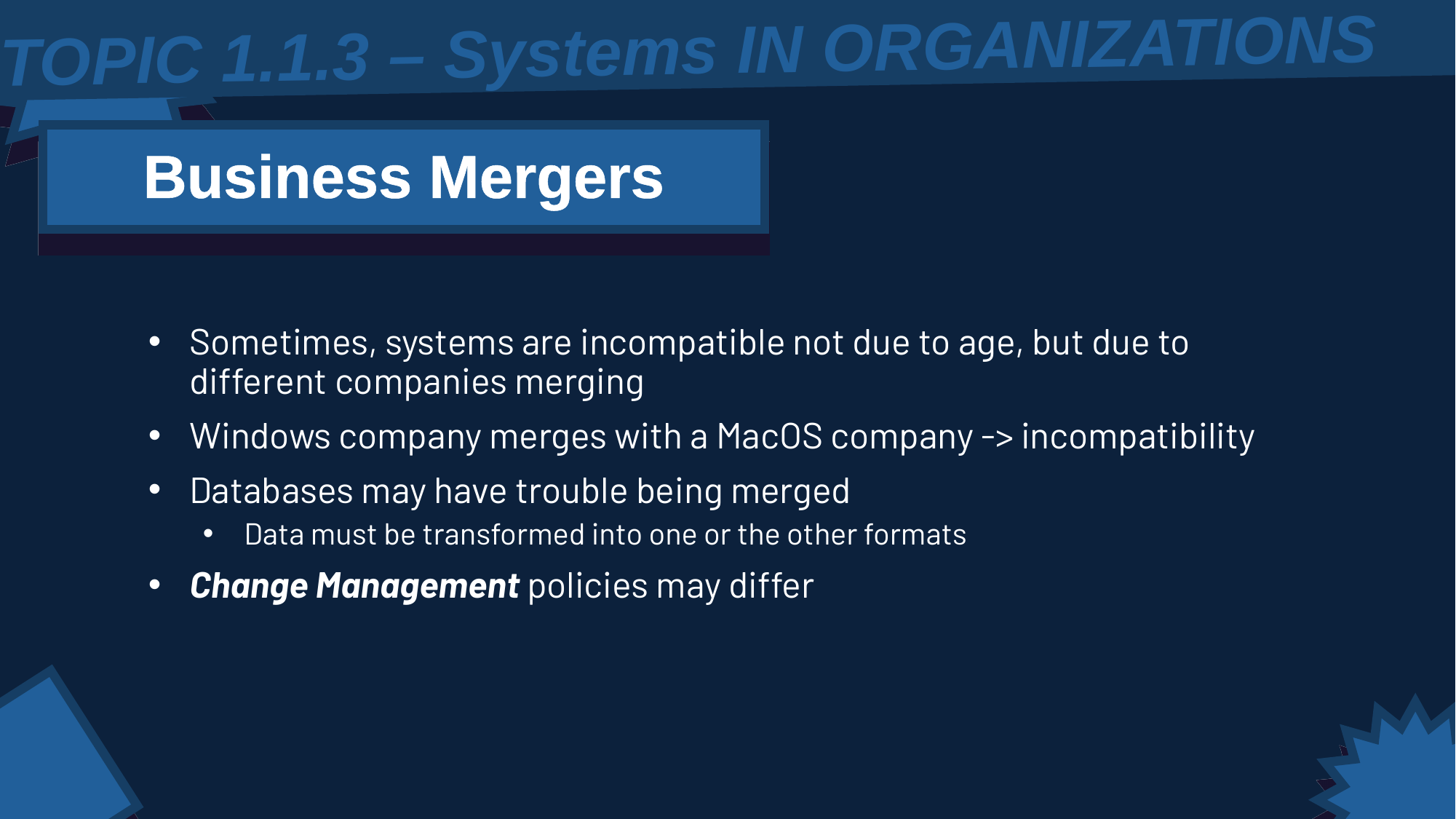

TOPIC 1.1.3 – Systems IN ORGANIZATIONS

Business Mergers
Sometimes, systems are incompatible not due to age, but due to different companies merging
Windows company merges with a MacOS company -> incompatibility
Databases may have trouble being merged
Data must be transformed into one or the other formats
Change Management policies may differ